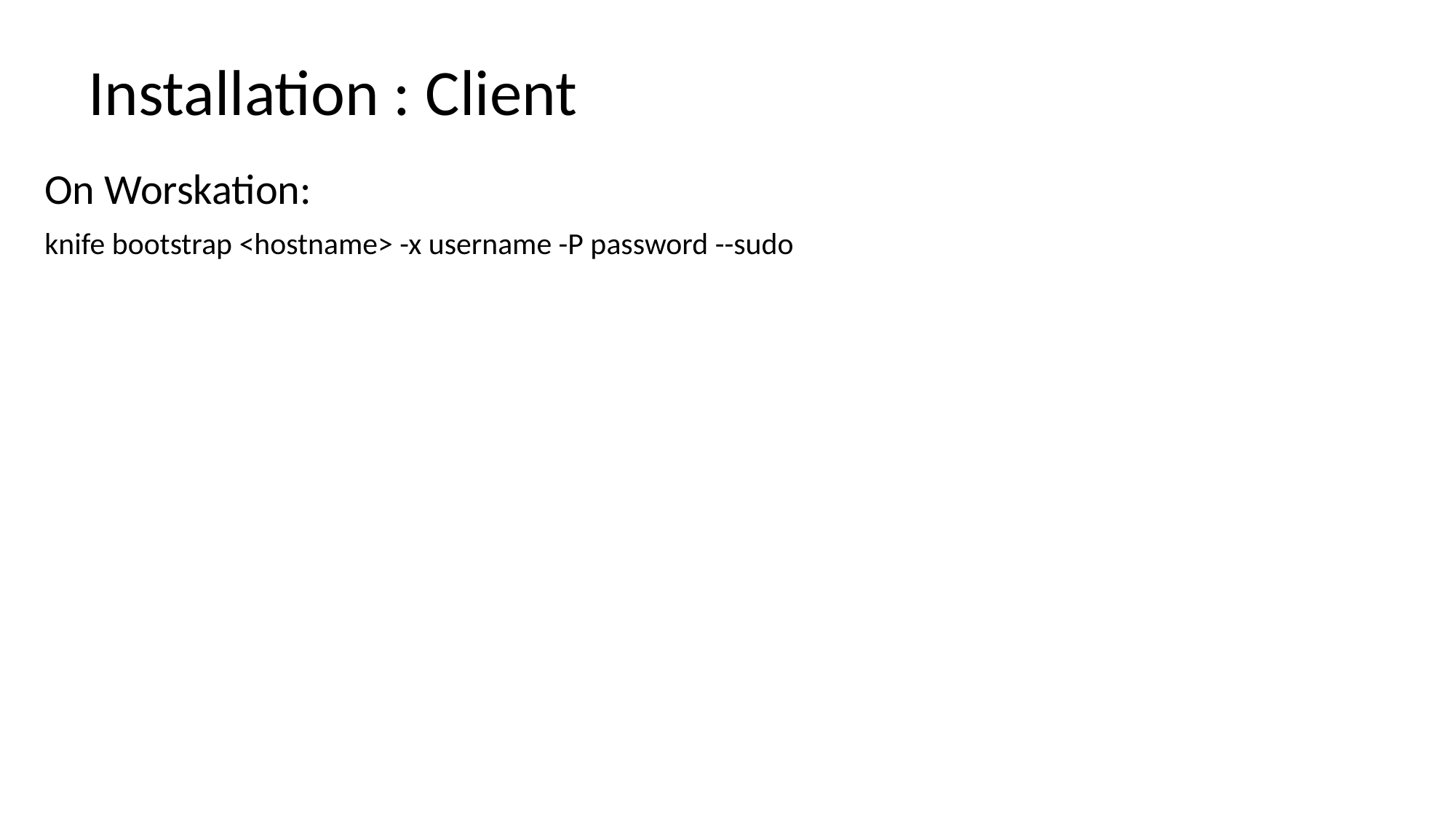

# Installation : Client
On Worskation:
knife bootstrap <hostname> -x username -P password --sudo